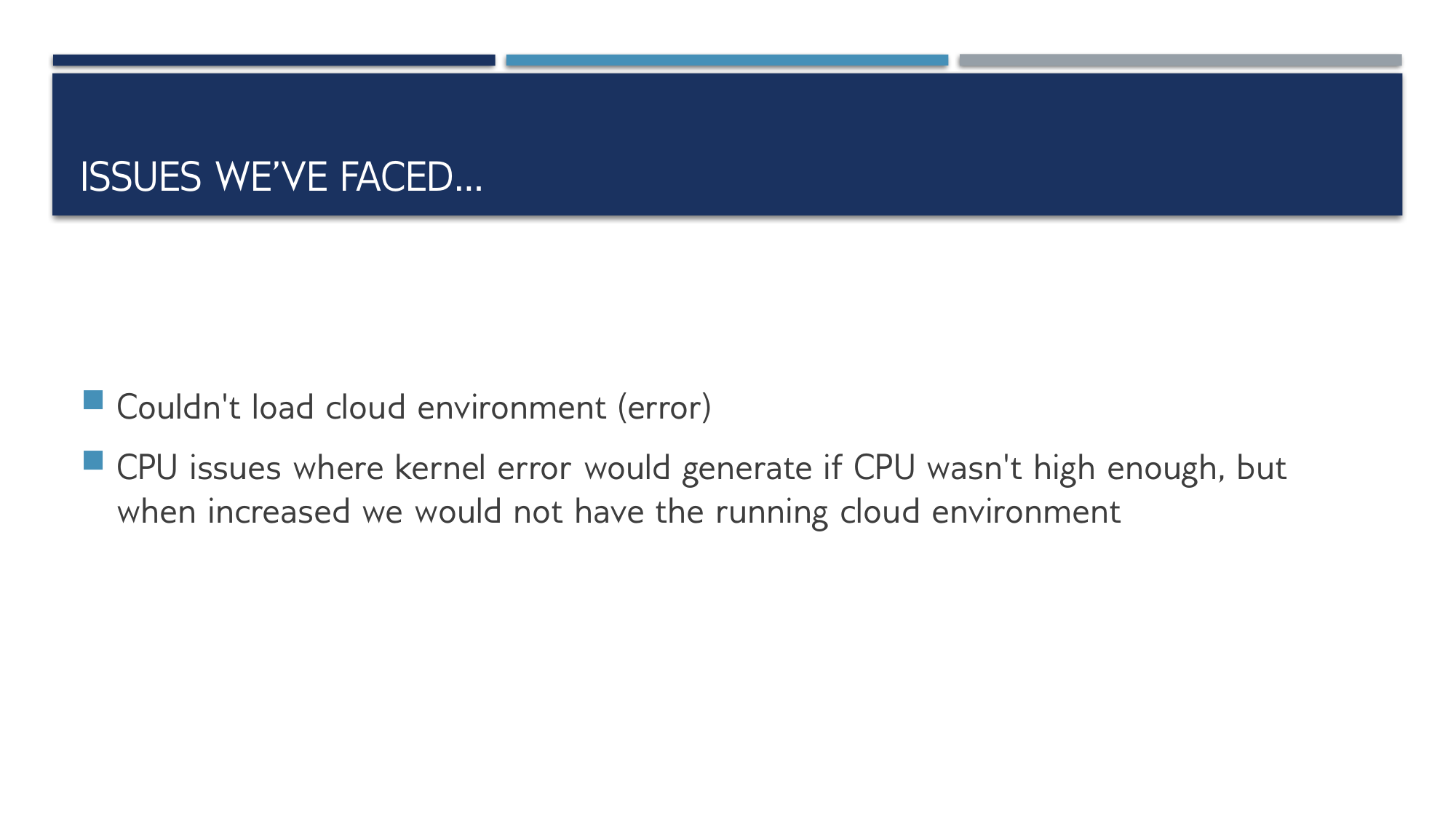

# Issues we’ve faced…
Couldn't load cloud environment (error)
CPU issues where kernel error would generate if CPU wasn't high enough, but when increased we would not have the running cloud environment